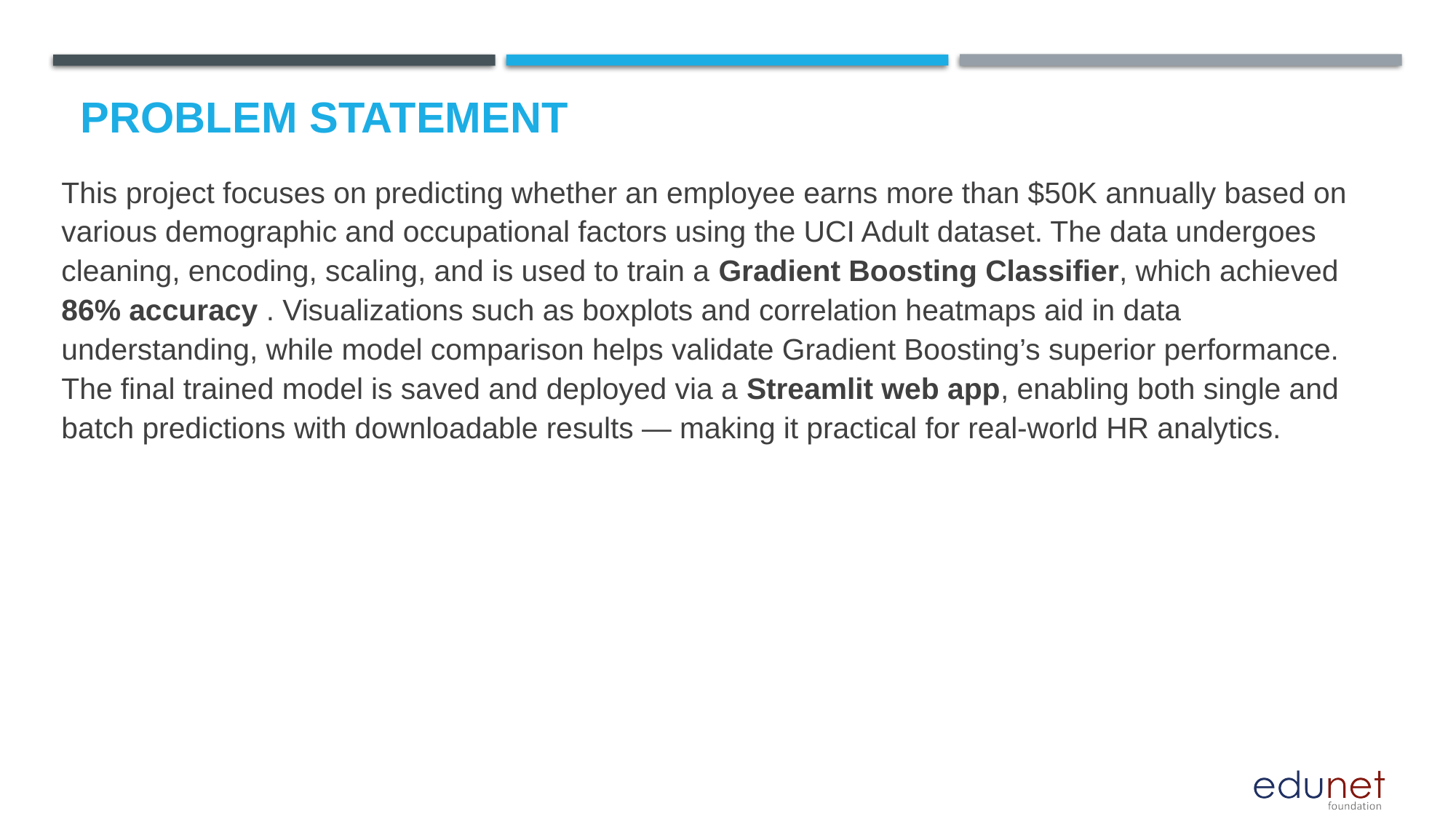

# Problem Statement
This project focuses on predicting whether an employee earns more than $50K annually based on various demographic and occupational factors using the UCI Adult dataset. The data undergoes cleaning, encoding, scaling, and is used to train a Gradient Boosting Classifier, which achieved 86% accuracy . Visualizations such as boxplots and correlation heatmaps aid in data understanding, while model comparison helps validate Gradient Boosting’s superior performance. The final trained model is saved and deployed via a Streamlit web app, enabling both single and batch predictions with downloadable results — making it practical for real-world HR analytics.